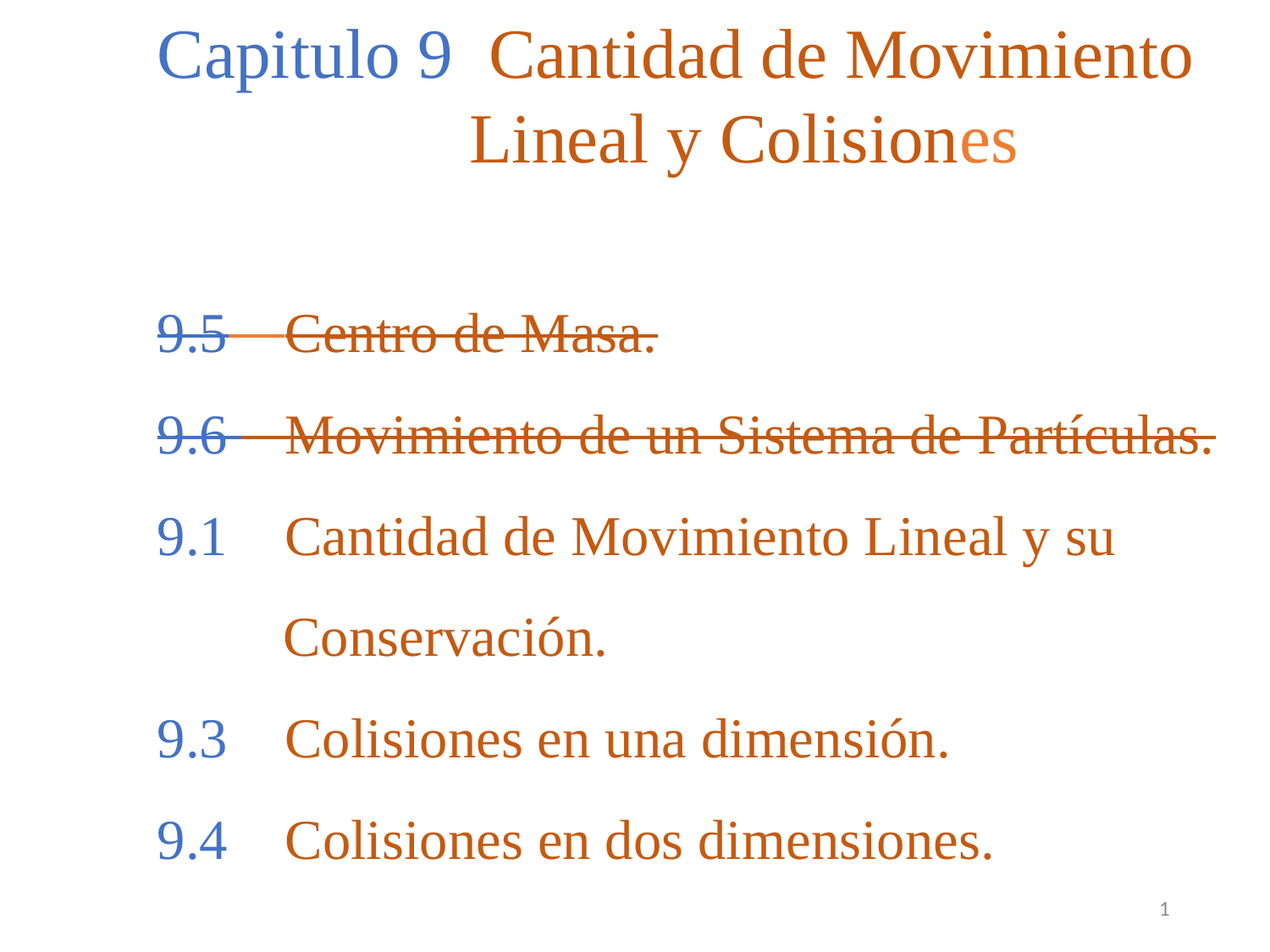

Capitulo 9  Cantidad de Movimiento Lineal y Colisiones

9.5    Centro de Masa.
9.6    Movimiento de un Sistema de Partículas.
9.1    Cantidad de Movimiento Lineal y su Conservación.
9.3    Colisiones en una dimensión.
9.4    Colisiones en dos dimensiones.
1